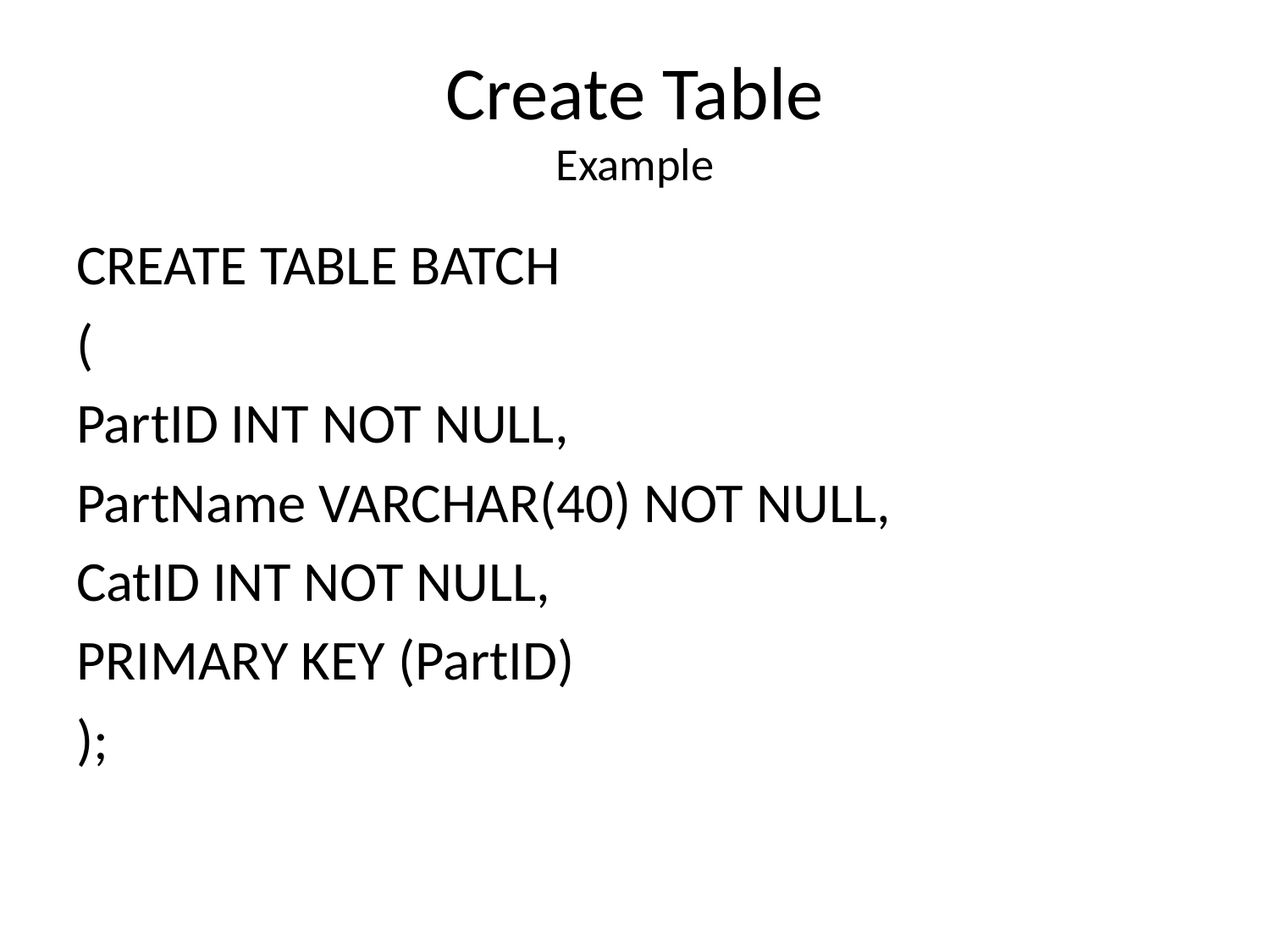

# Create Table Example
CREATE TABLE BATCH
(
PartID INT NOT NULL,
PartName VARCHAR(40) NOT NULL,
CatID INT NOT NULL,
PRIMARY KEY (PartID)
);